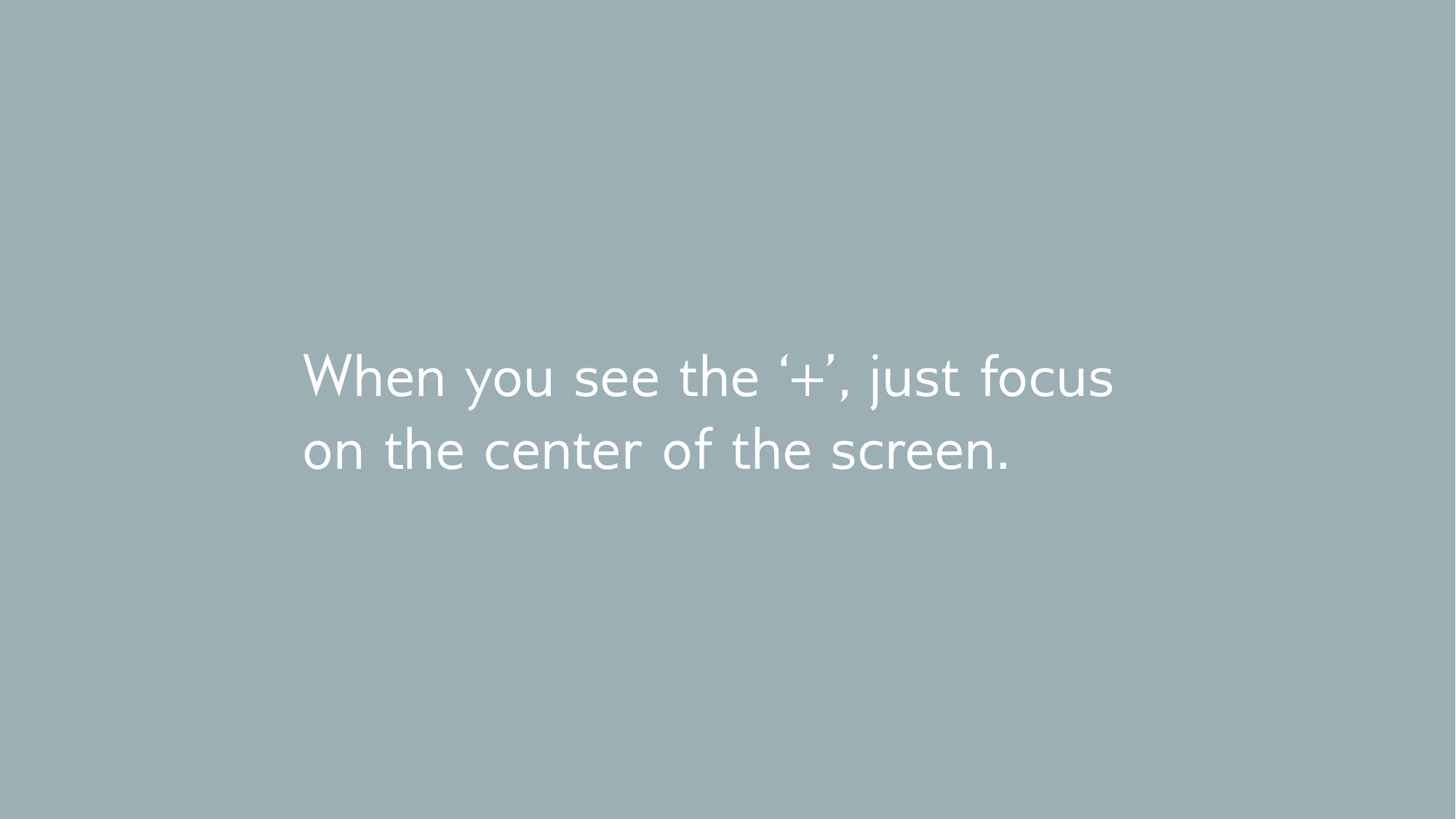

When you see the ‘+’, just focus on the center of the screen.